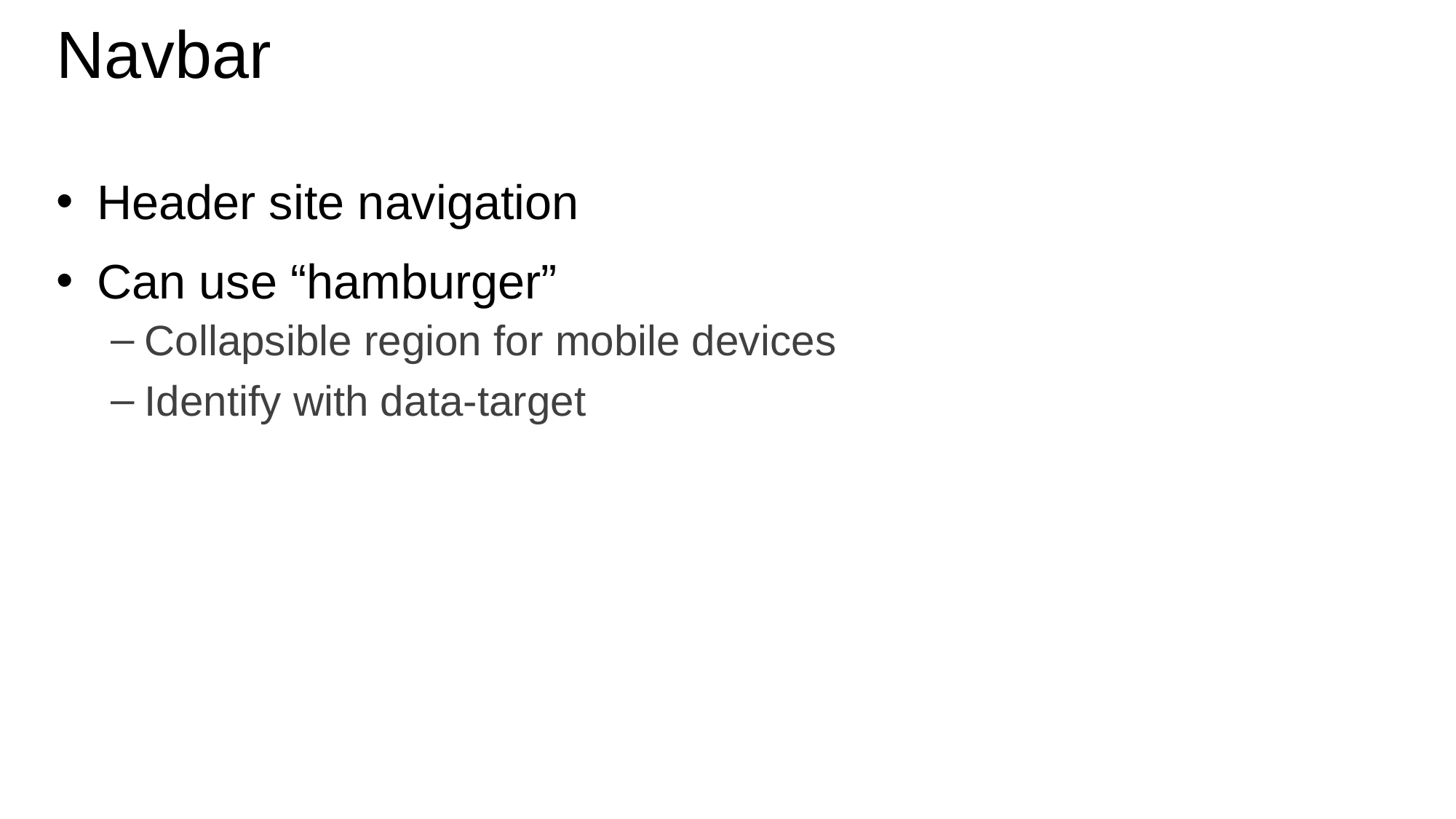

# Navbar
Header site navigation
Can use “hamburger”
Collapsible region for mobile devices
Identify with data-target